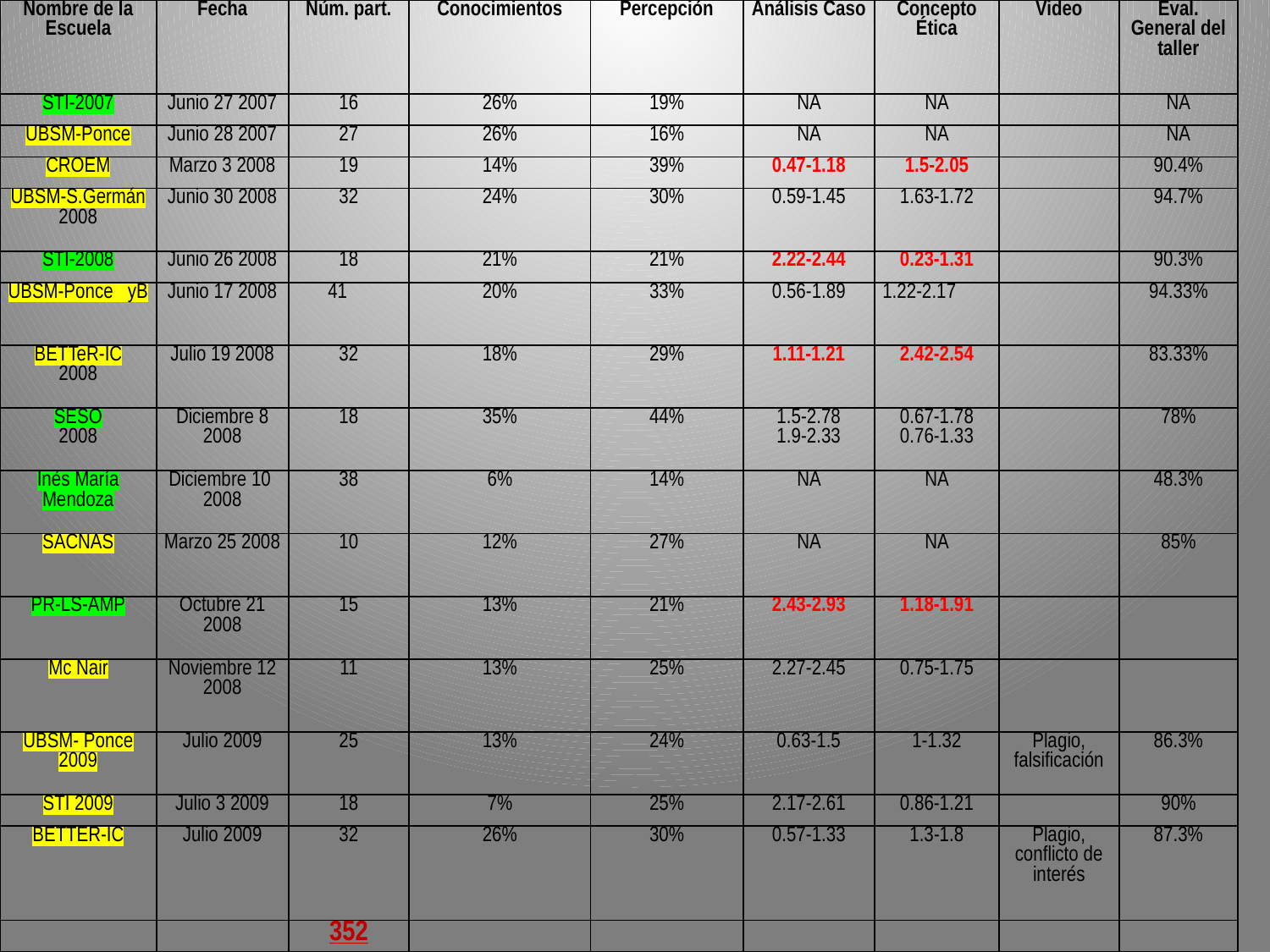

| Nombre de la Escuela | Fecha | Núm. part. | Conocimientos | Percepción | Análisis Caso | Concepto Ética | Video | Eval. General del taller |
| --- | --- | --- | --- | --- | --- | --- | --- | --- |
| STI-2007 | Junio 27 2007 | 16 | 26% | 19% | NA | NA |  | NA |
| UBSM-Ponce | Junio 28 2007 | 27 | 26% | 16% | NA | NA |  | NA |
| CROEM | Marzo 3 2008 | 19 | 14% | 39% | 0.47-1.18 | 1.5-2.05 |  | 90.4% |
| UBSM-S.Germán 2008 | Junio 30 2008 | 32 | 24% | 30% | 0.59-1.45 | 1.63-1.72 |  | 94.7% |
| STI-2008 | Junio 26 2008 | 18 | 21% | 21% | 2.22-2.44 | 0.23-1.31 |  | 90.3% |
| UBSM-Ponce yB | Junio 17 2008 | 41 | 20% | 33% | 0.56-1.89 | 1.22-2.17 |  | 94.33% |
| BETTeR-IC 2008 | Julio 19 2008 | 32 | 18% | 29% | 1.11-1.21 | 2.42-2.54 |  | 83.33% |
| SESO 2008 | Diciembre 8 2008 | 18 | 35% | 44% | 1.5-2.78 1.9-2.33 | 0.67-1.78 0.76-1.33 |  | 78% |
| Inés María Mendoza | Diciembre 10 2008 | 38 | 6% | 14% | NA | NA |  | 48.3% |
| SACNAS | Marzo 25 2008 | 10 | 12% | 27% | NA | NA |  | 85% |
| PR-LS-AMP | Octubre 21 2008 | 15 | 13% | 21% | 2.43-2.93 | 1.18-1.91 |  |  |
| Mc Nair | Noviembre 12 2008 | 11 | 13% | 25% | 2.27-2.45 | 0.75-1.75 |  |  |
| UBSM- Ponce 2009 | Julio 2009 | 25 | 13% | 24% | 0.63-1.5 | 1-1.32 | Plagio, falsificación | 86.3% |
| STI 2009 | Julio 3 2009 | 18 | 7% | 25% | 2.17-2.61 | 0.86-1.21 |  | 90% |
| BETTER-IC | Julio 2009 | 32 | 26% | 30% | 0.57-1.33 | 1.3-1.8 | Plagio, conflicto de interés | 87.3% |
|  |  | 352 |  |  |  |  |  |  |